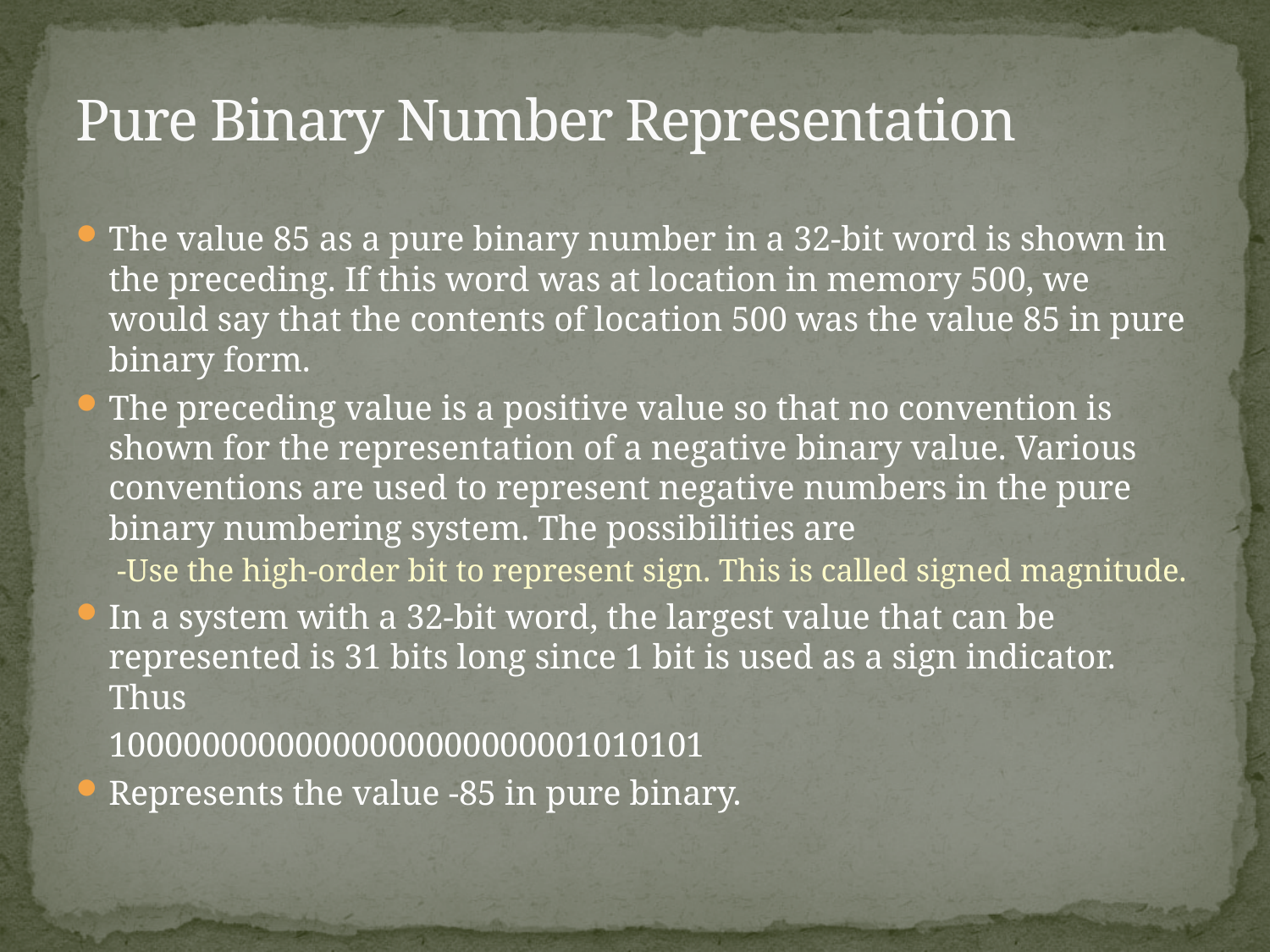

# Pure Binary Number Representation
The value 85 as a pure binary number in a 32-bit word is shown in the preceding. If this word was at location in memory 500, we would say that the contents of location 500 was the value 85 in pure binary form.
The preceding value is a positive value so that no convention is shown for the representation of a negative binary value. Various conventions are used to represent negative numbers in the pure binary numbering system. The possibilities are
		-Use the high-order bit to represent sign. This is called signed magnitude.
In a system with a 32-bit word, the largest value that can be represented is 31 bits long since 1 bit is used as a sign indicator. Thus
		10000000000000000000000001010101
Represents the value -85 in pure binary.